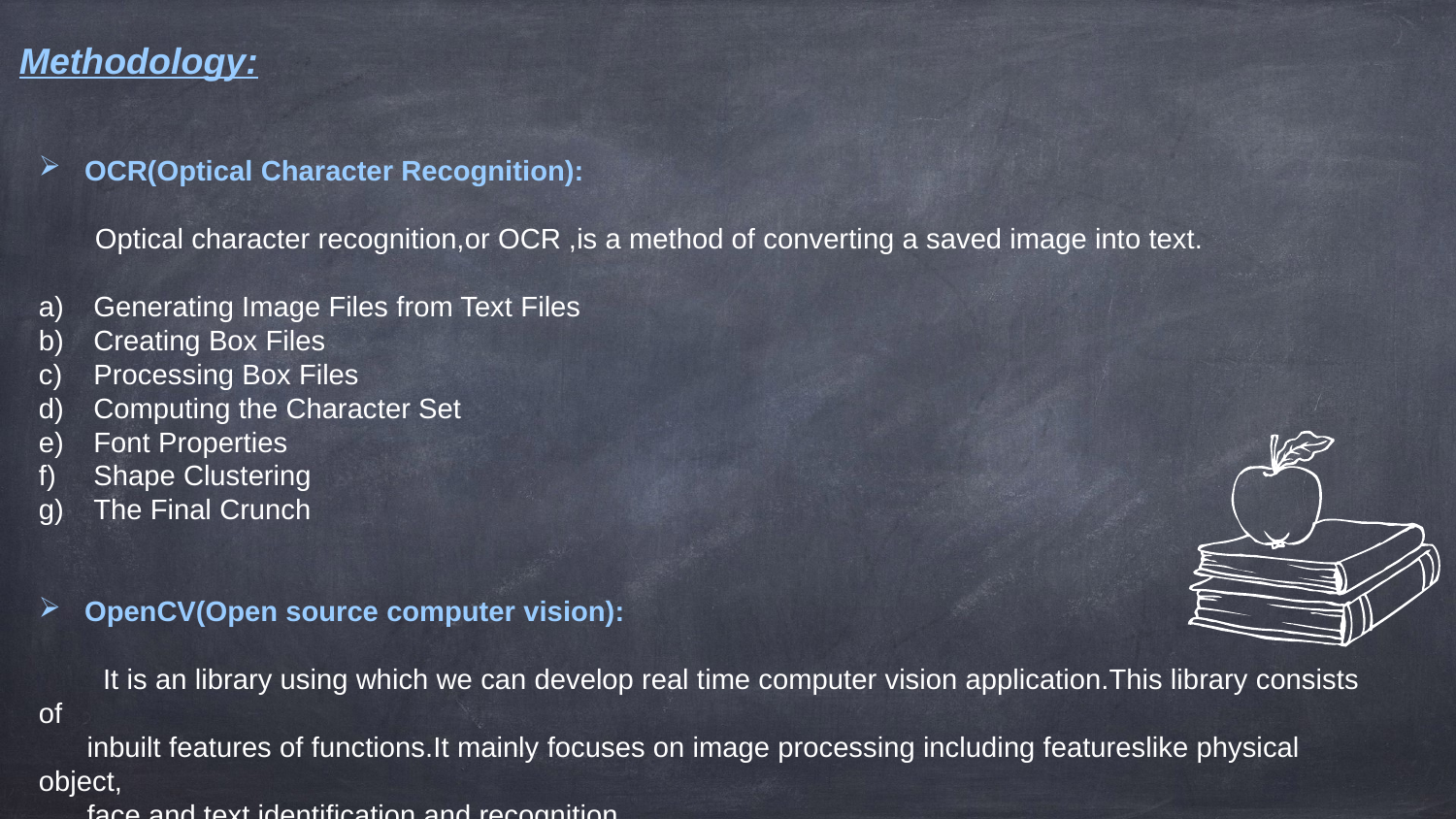

Methodology:
OCR(Optical Character Recognition):

       Optical character recognition,or OCR ,is a method of converting a saved image into text.

Generating Image Files from Text Files
Creating Box Files
Processing Box Files
Computing the Character Set
Font Properties
Shape Clustering
The Final Crunch

OpenCV(Open source computer vision):

        It is an library using which we can develop real time computer vision application.This library consists of
      inbuilt features of functions.It mainly focuses on image processing including featureslike physical object,
      face and text identification and recognition.